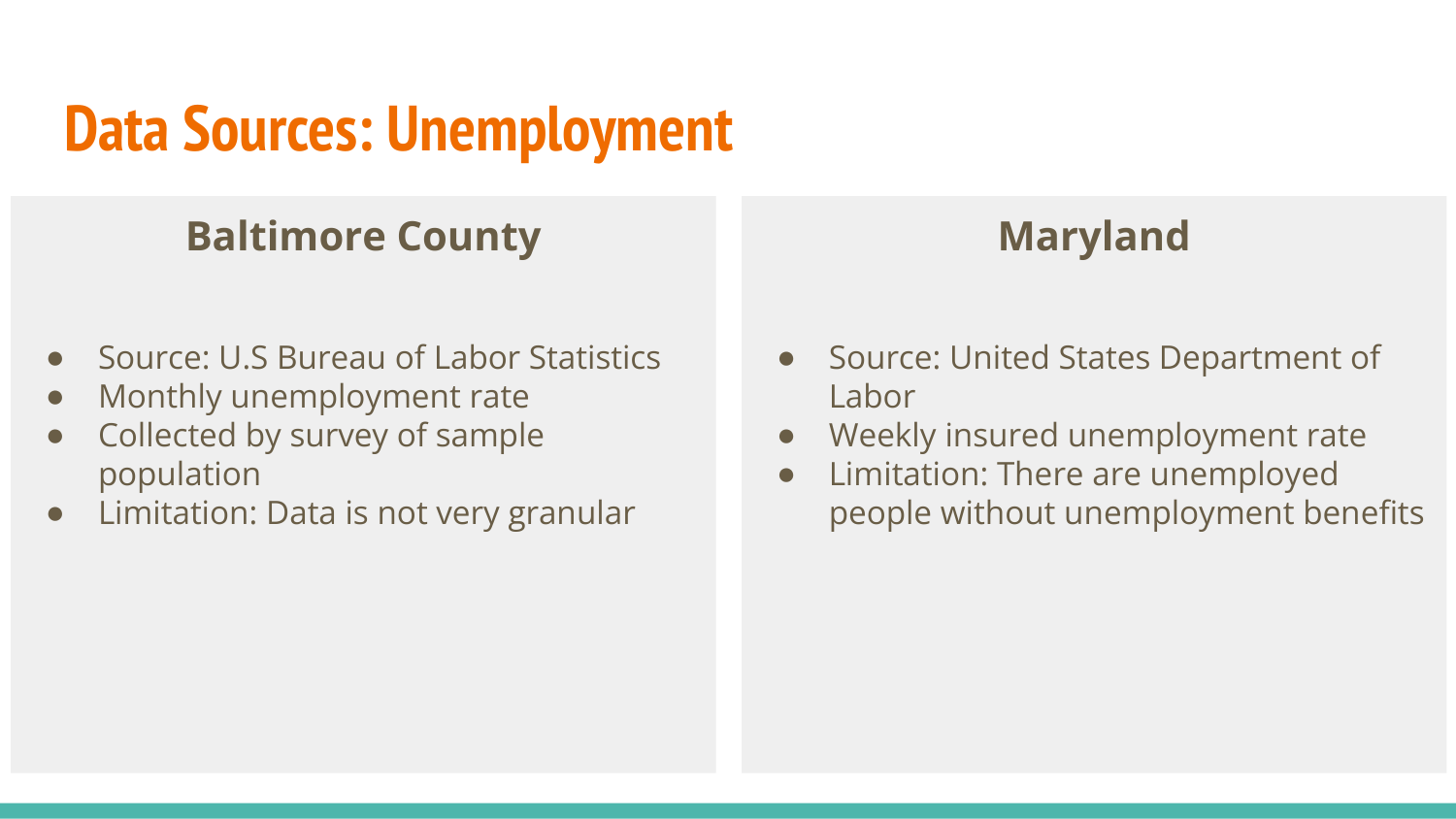

# Data Sources: Unemployment
Baltimore County

Source: U.S Bureau of Labor Statistics
Monthly unemployment rate
Collected by survey of sample population
Limitation: Data is not very granular
Maryland

Source: United States Department of Labor
Weekly insured unemployment rate
Limitation: There are unemployed people without unemployment benefits